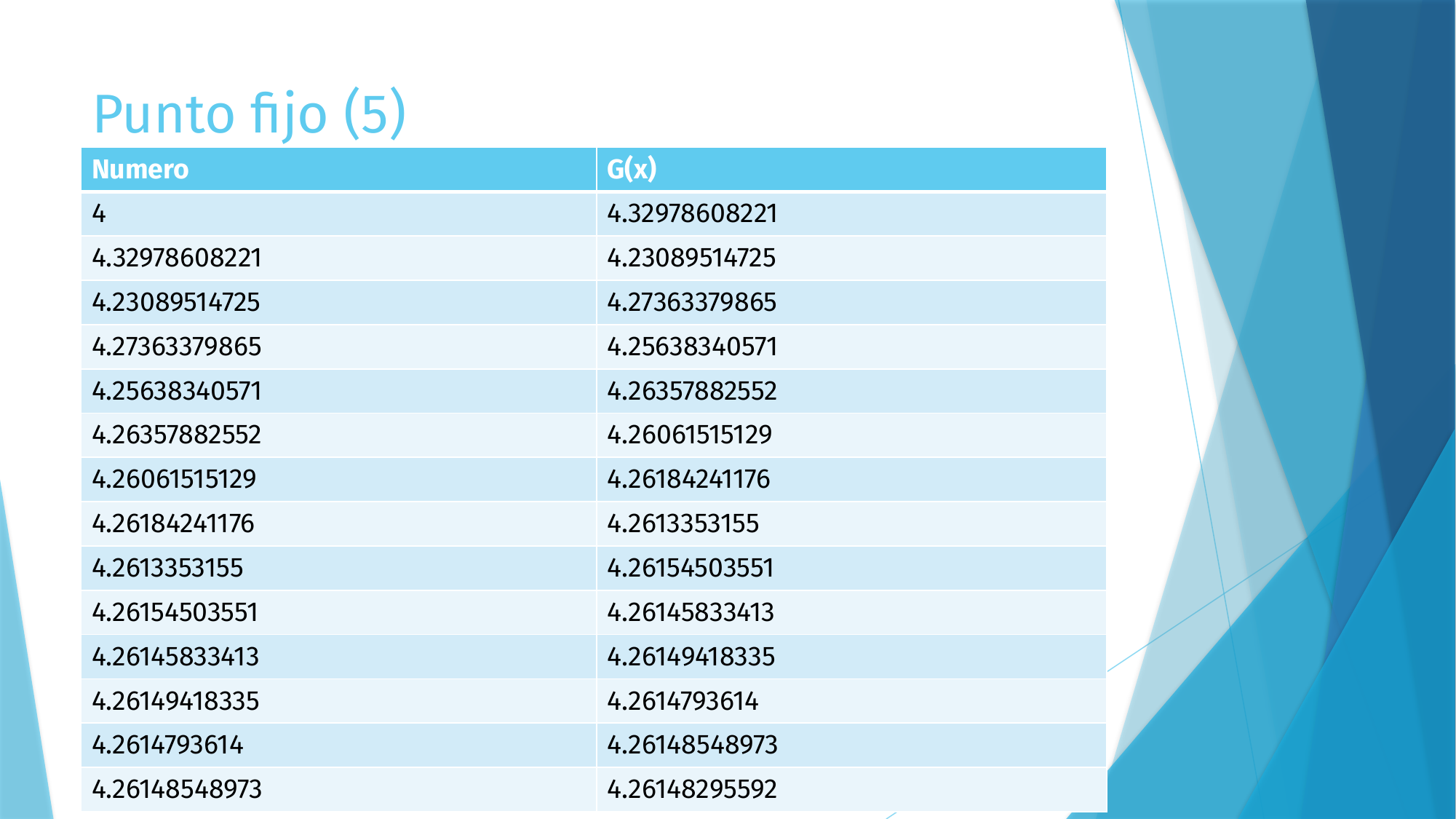

# Punto fijo (5)
| Numero | G(x) |
| --- | --- |
| 4 | 4.32978608221 |
| 4.32978608221 | 4.23089514725 |
| 4.23089514725 | 4.27363379865 |
| 4.27363379865 | 4.25638340571 |
| 4.25638340571 | 4.26357882552 |
| 4.26357882552 | 4.26061515129 |
| 4.26061515129 | 4.26184241176 |
| 4.26184241176 | 4.2613353155 |
| 4.2613353155 | 4.26154503551 |
| 4.26154503551 | 4.26145833413 |
| 4.26145833413 | 4.26149418335 |
| 4.26149418335 | 4.2614793614 |
| 4.2614793614 | 4.26148548973 |
| 4.26148548973 | 4.26148295592 |